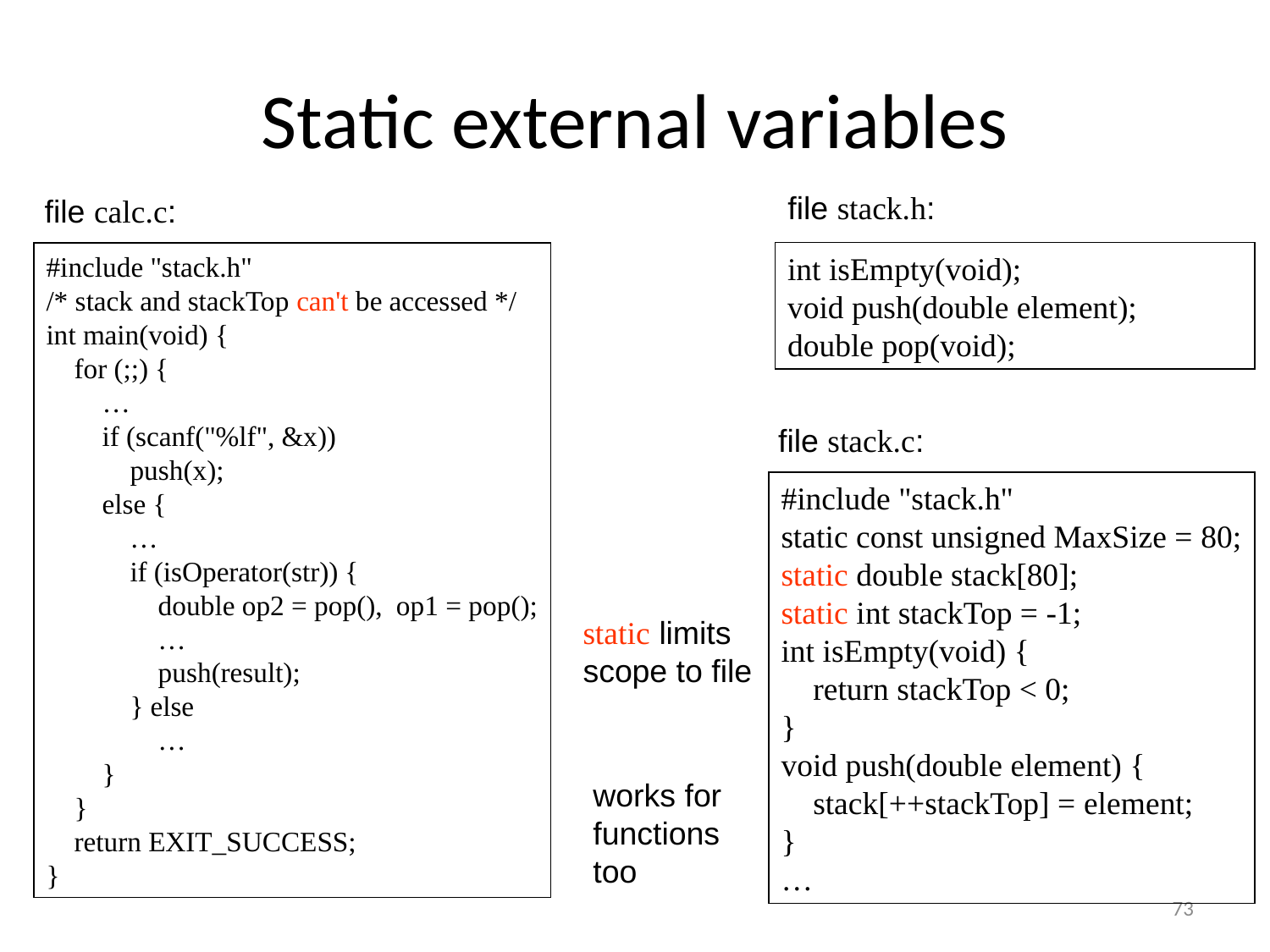

# Static external variables
file stack.h:
int isEmpty(void);
void push(double element);
double pop(void);
file calc.c:
#include "stack.h"
/* stack and stackTop can't be accessed */
int main(void) {
    for (;;) {
        …
        if (scanf("%lf", &x))
            push(x);
        else {
            …
            if (isOperator(str)) {
                double op2 = pop(),  op1 = pop();
                …
                push(result);
            } else
                …
        }
    }
    return EXIT_SUCCESS;
}
file stack.c:
#include "stack.h"
static const unsigned MaxSize = 80;
static double stack[80];
static int stackTop = -1;
int isEmpty(void) {
    return stackTop < 0;
}
void push(double element) {
    stack[++stackTop] = element;
}
…
static limits
scope to file
works for
functions
too
73